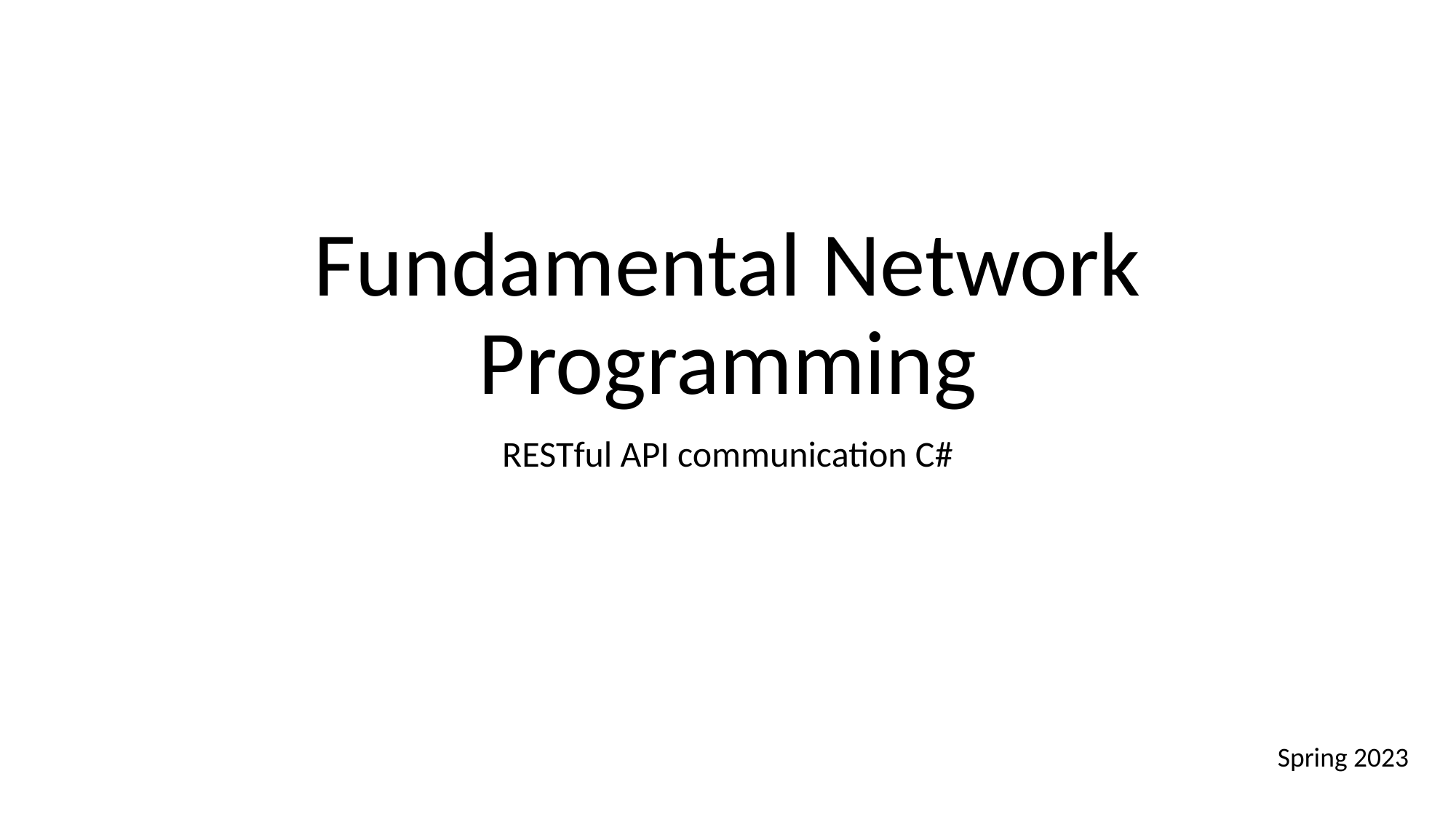

# Fundamental Network Programming
RESTful API communication C#
Spring 2023